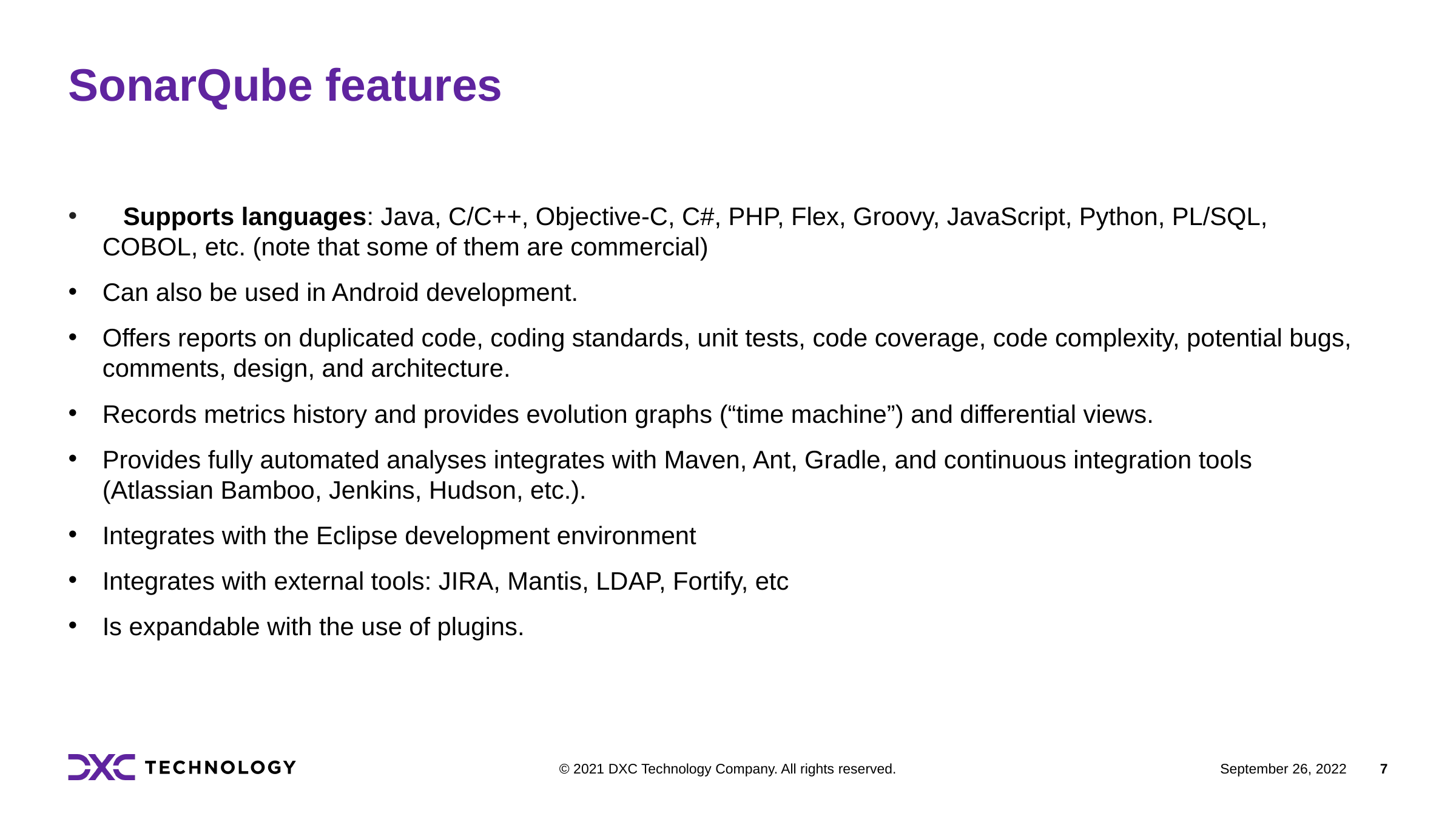

SonarQube features

   Supports languages: Java, C/C++, Objective-C, C#, PHP, Flex, Groovy, JavaScript, Python, PL/SQL, COBOL, etc. (note that some of them are commercial)
Can also be used in Android development.
Offers reports on duplicated code, coding standards, unit tests, code coverage, code complexity, potential bugs, comments, design, and architecture.
Records metrics history and provides evolution graphs (“time machine”) and differential views.
Provides fully automated analyses integrates with Maven, Ant, Gradle, and continuous integration tools (Atlassian Bamboo, Jenkins, Hudson, etc.).
Integrates with the Eclipse development environment
Integrates with external tools: JIRA, Mantis, LDAP, Fortify, etc
Is expandable with the use of plugins.